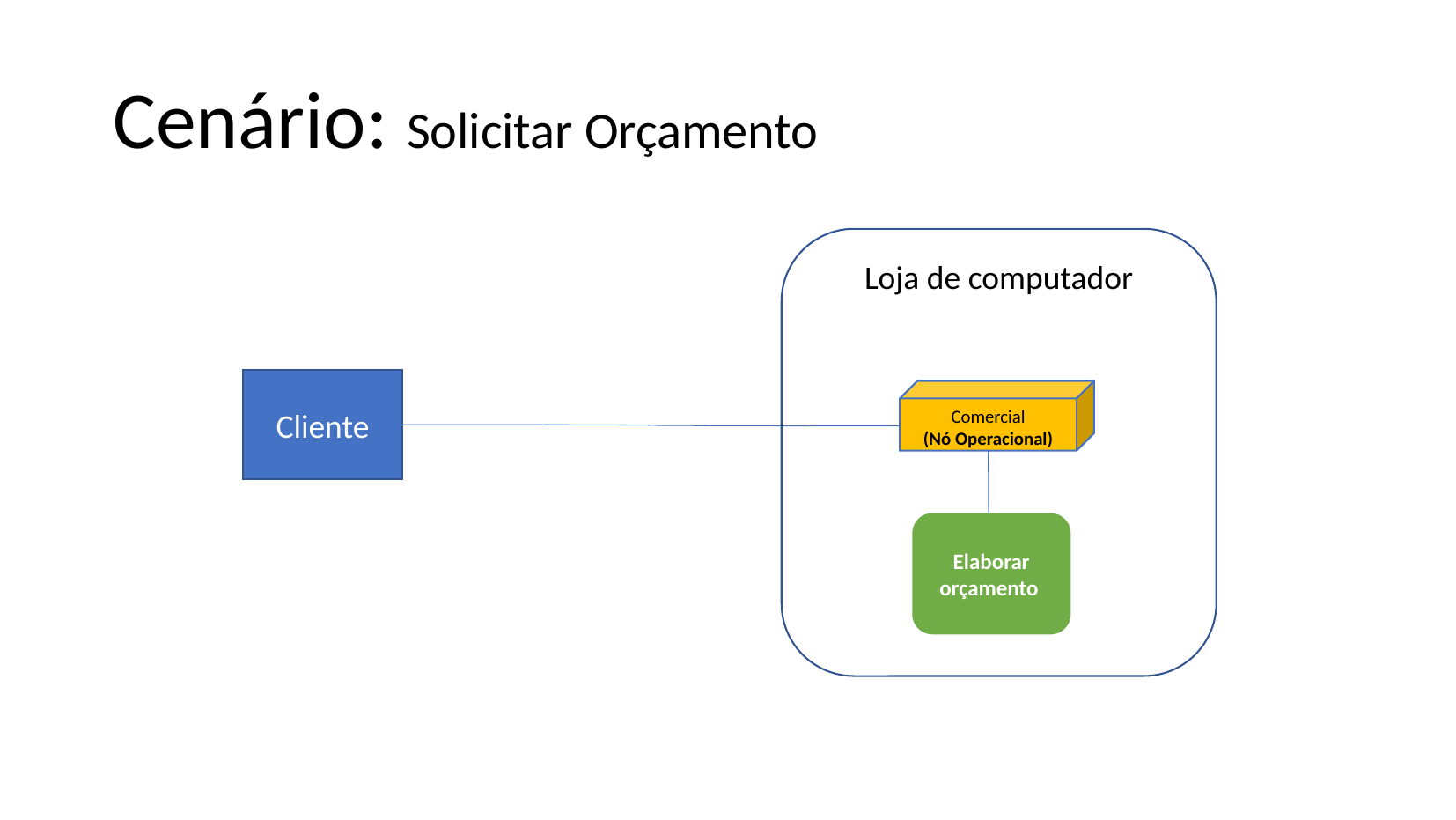

Cenário: Solicitar Orçamento
Loja de computador
Cliente
Comercial
(Nó Operacional)

Elaborar orçamento